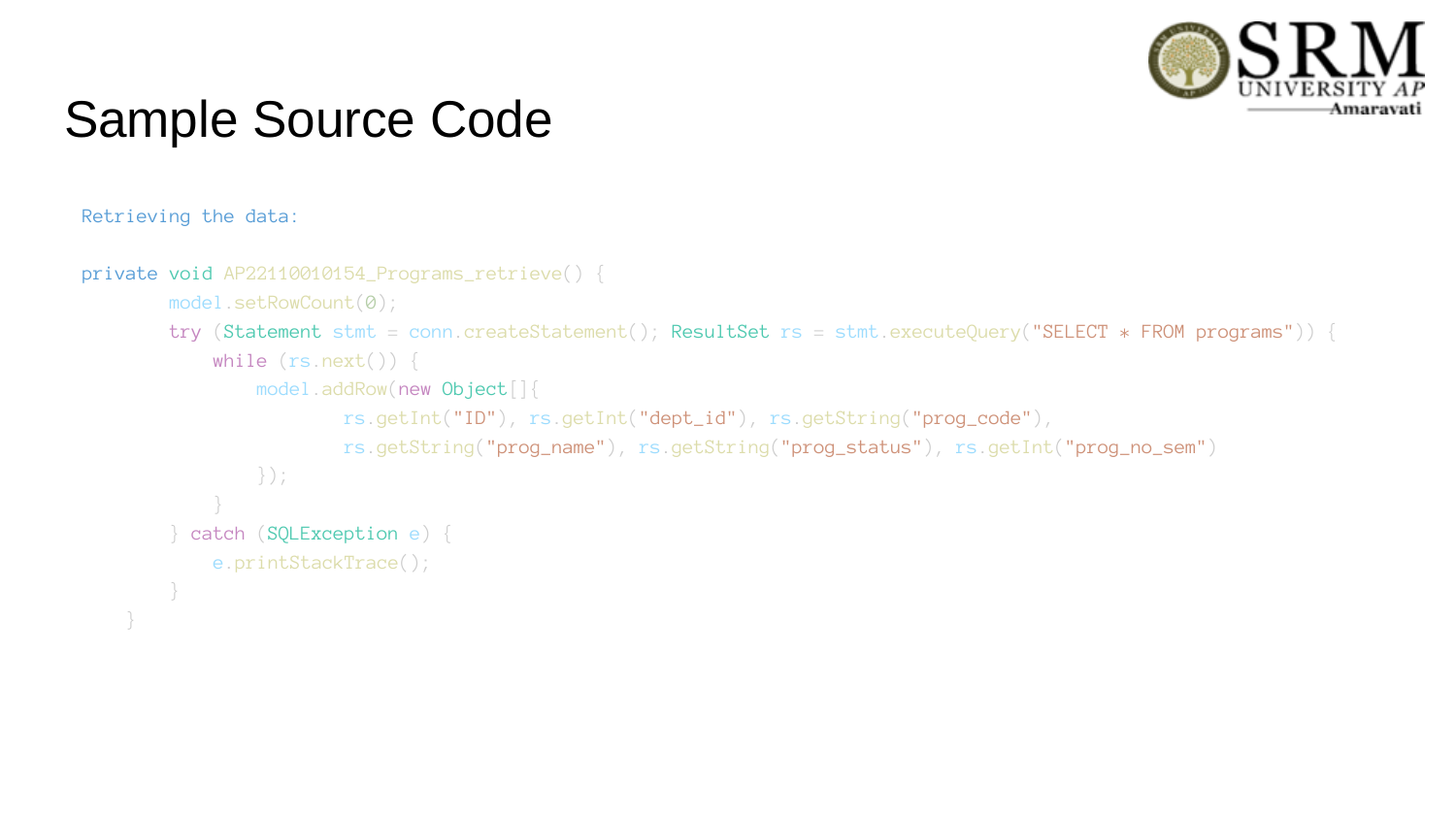

# Sample Source Code
Retrieving the data:

private void AP22110010154_Programs_retrieve() {
        model.setRowCount(0);
        try (Statement stmt = conn.createStatement(); ResultSet rs = stmt.executeQuery("SELECT * FROM programs")) {
            while (rs.next()) {
                model.addRow(new Object[]{
                        rs.getInt("ID"), rs.getInt("dept_id"), rs.getString("prog_code"),
                        rs.getString("prog_name"), rs.getString("prog_status"), rs.getInt("prog_no_sem")
                });
            }
        } catch (SQLException e) {
            e.printStackTrace();
        }
    }